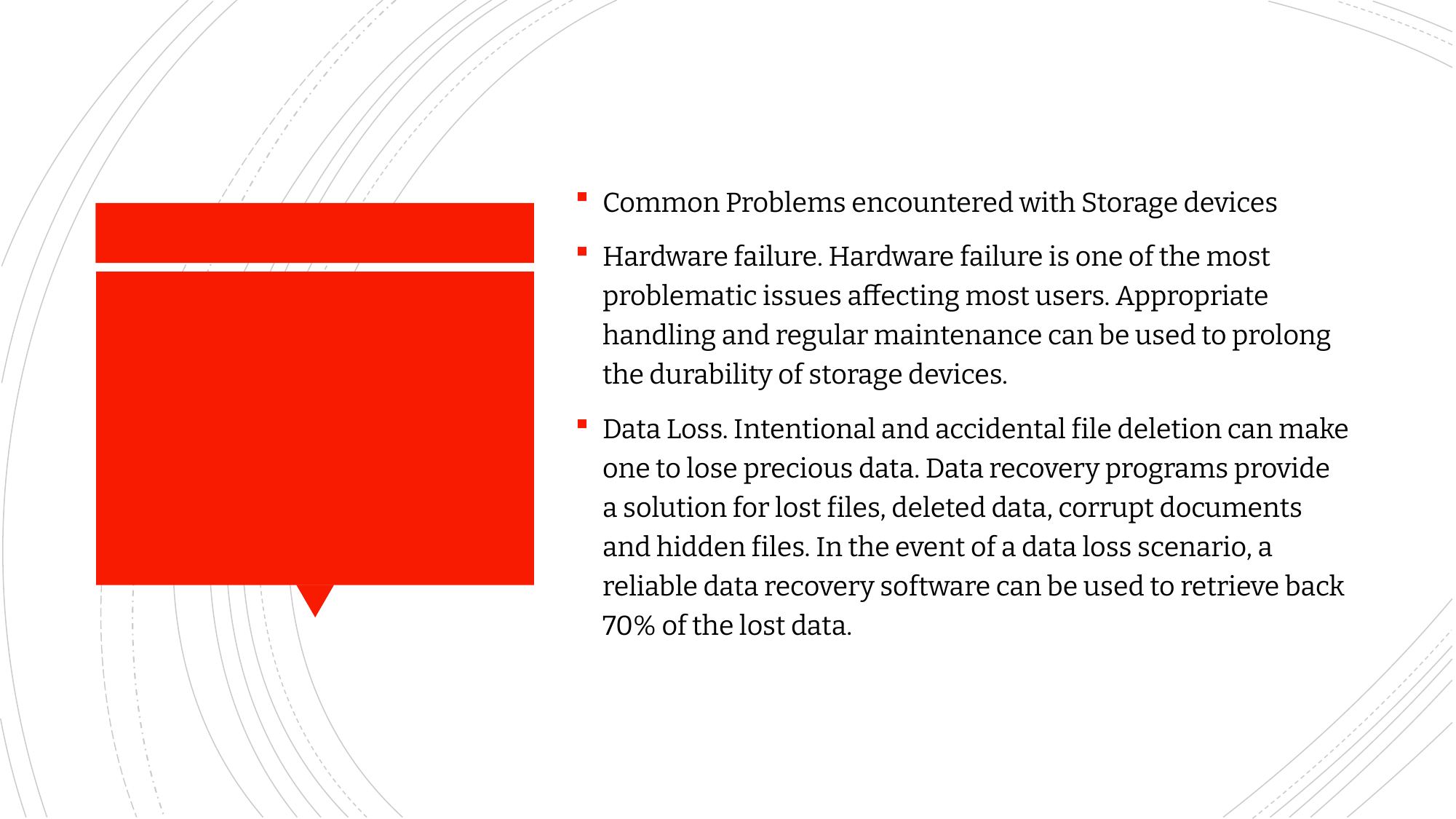

Common Problems encountered with Storage devices
Hardware failure. Hardware failure is one of the most problematic issues affecting most users. Appropriate handling and regular maintenance can be used to prolong the durability of storage devices.
Data Loss. Intentional and accidental file deletion can make one to lose precious data. Data recovery programs provide a solution for lost files, deleted data, corrupt documents and hidden files. In the event of a data loss scenario, a reliable data recovery software can be used to retrieve back 70% of the lost data.

#